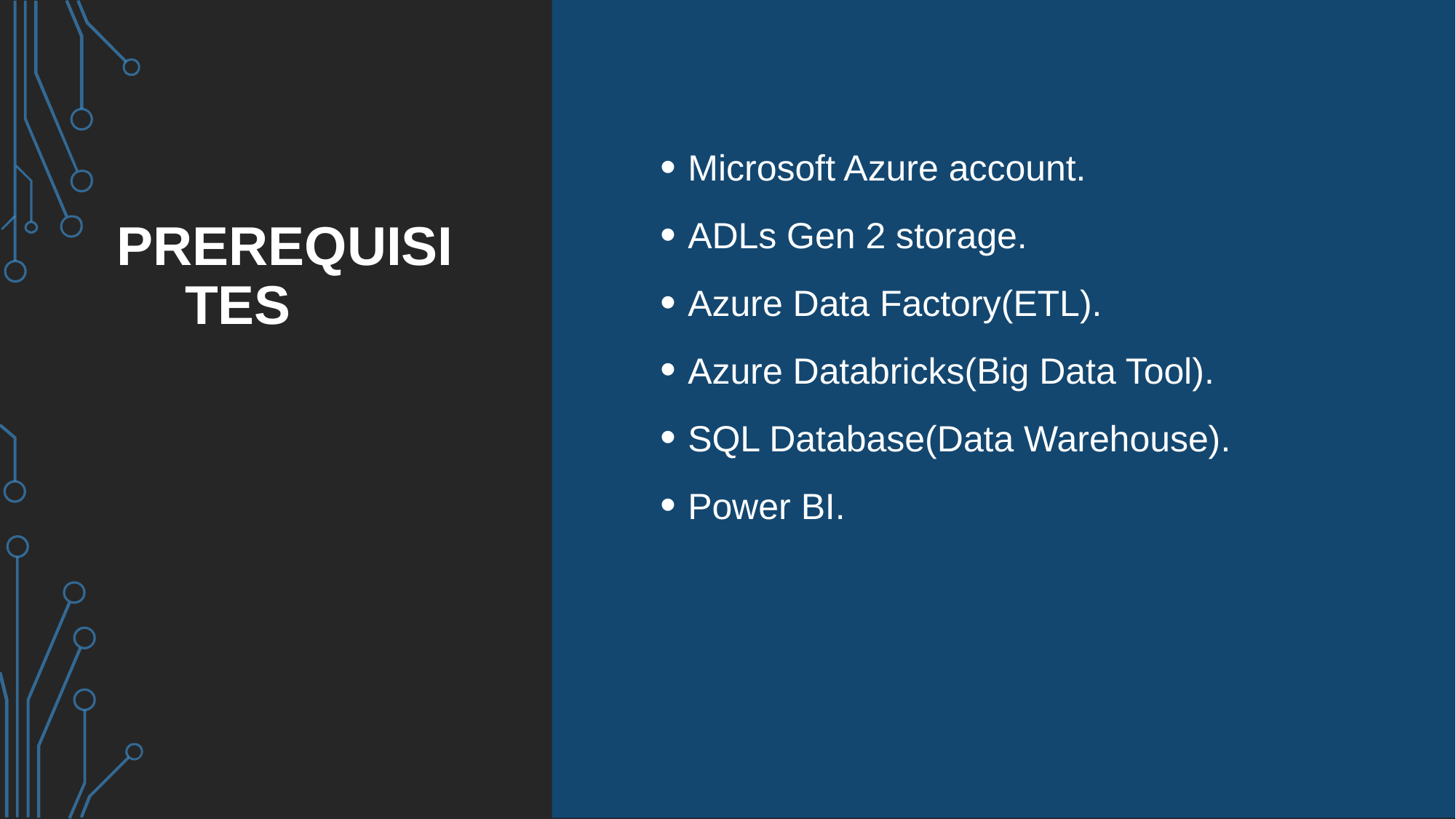

prerequisites
Microsoft Azure account.
ADLs Gen 2 storage.
Azure Data Factory(ETL).
Azure Databricks(Big Data Tool).
SQL Database(Data Warehouse).
Power BI.